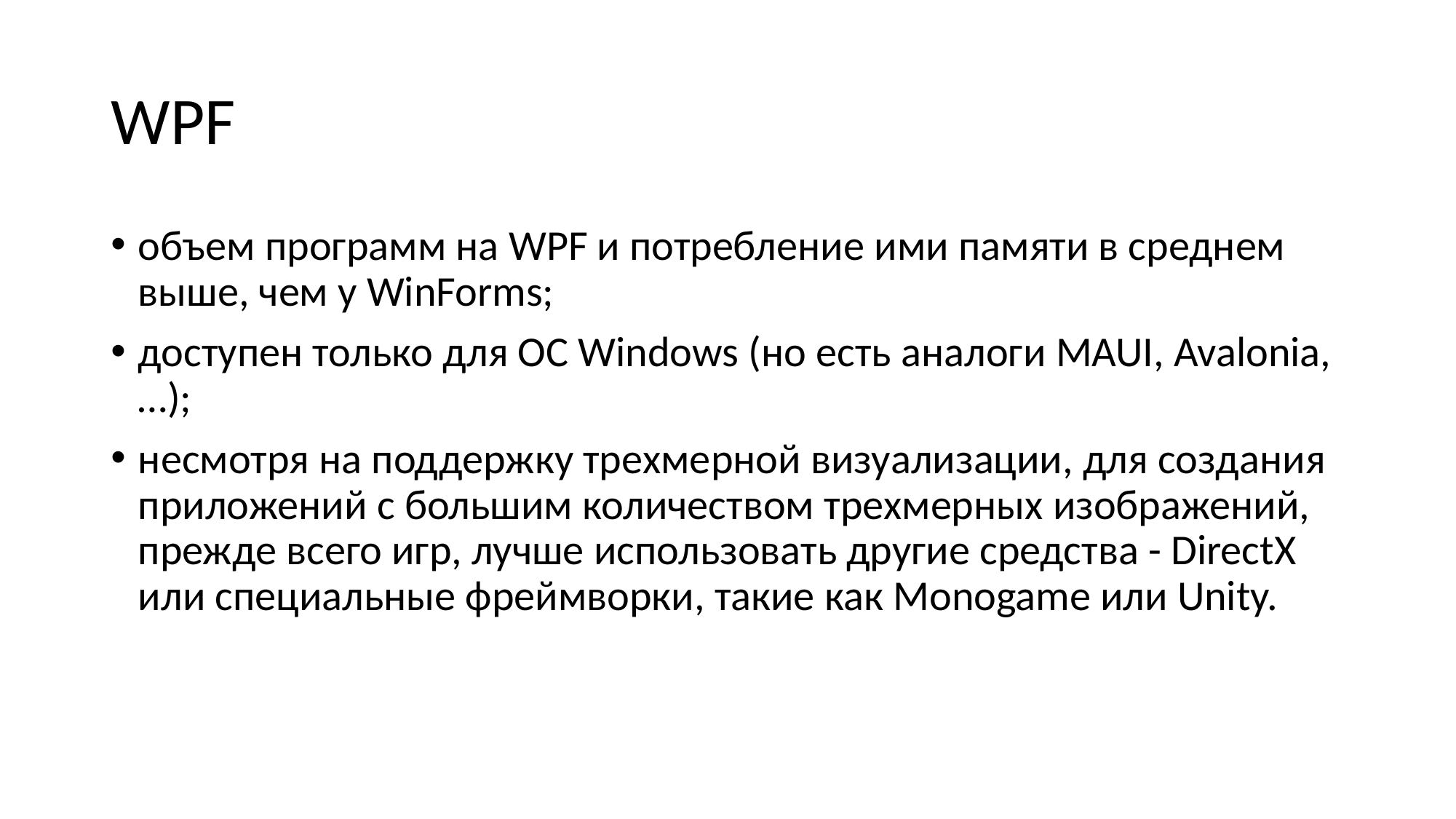

# WPF
объем программ на WPF и потребление ими памяти в среднем выше, чем у WinForms;
доступен только для ОС Windows (но есть аналоги MAUI, Avalonia, …);
несмотря на поддержку трехмерной визуализации, для создания приложений с большим количеством трехмерных изображений, прежде всего игр, лучше использовать другие средства - DirectX или специальные фреймворки, такие как Monogame или Unity.